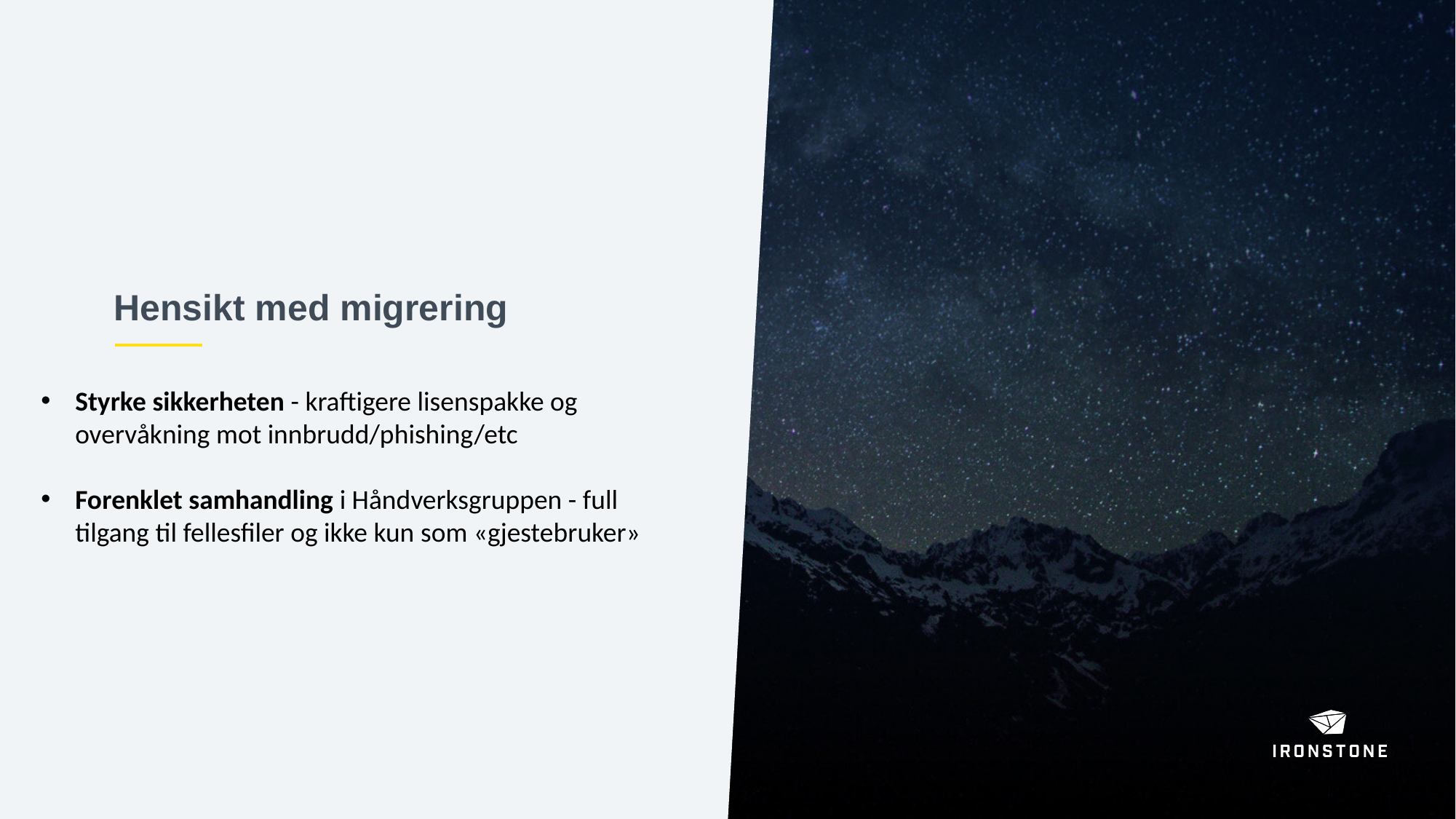

# Hensikt med migrering

Styrke sikkerheten - kraftigere lisenspakke og overvåkning mot innbrudd/phishing/etc

Forenklet samhandling i Håndverksgruppen - full tilgang til fellesfiler og ikke kun som «gjestebruker»